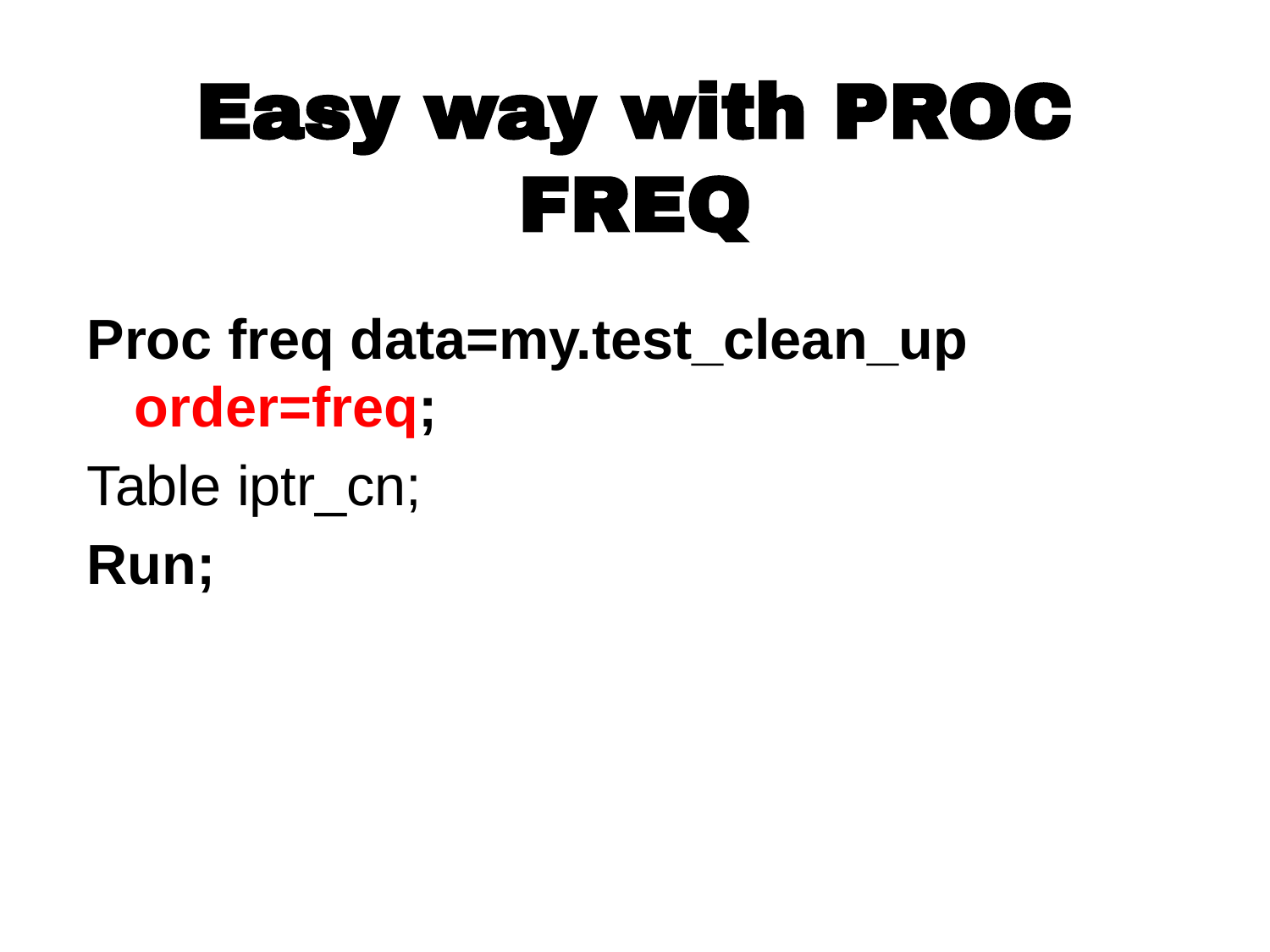

# Easy way with PROC FREQ
Proc freq data=my.test_clean_up order=freq;
Table iptr_cn;
Run;